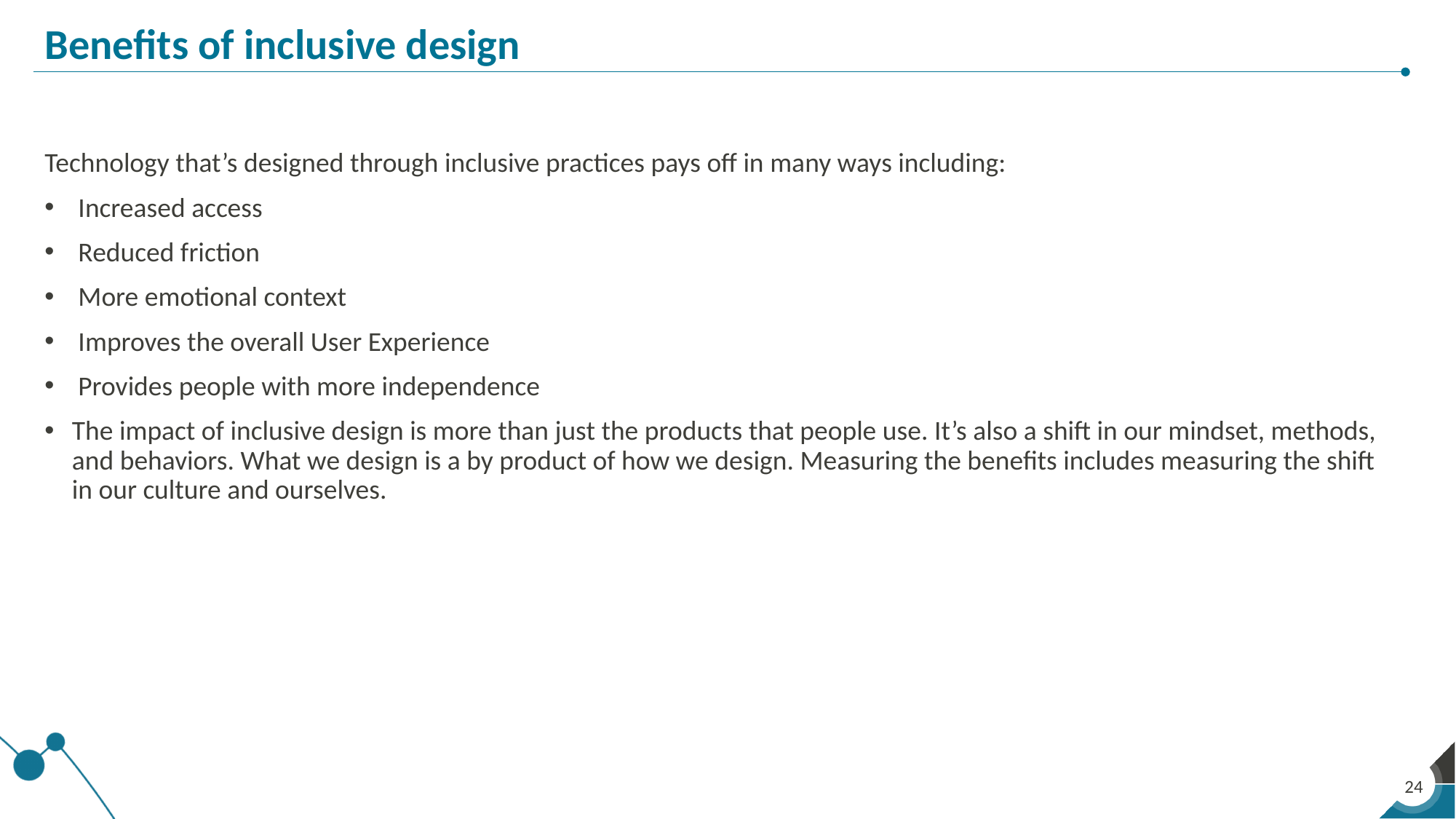

# Benefits of inclusive design

Technology that’s designed through inclusive practices pays off in many ways including:
 Increased access
 Reduced friction
 More emotional context
 Improves the overall User Experience
 Provides people with more independence
The impact of inclusive design is more than just the products that people use. It’s also a shift in our mindset, methods, and behaviors. What we design is a by product of how we design. Measuring the benefits includes measuring the shift in our culture and ourselves.